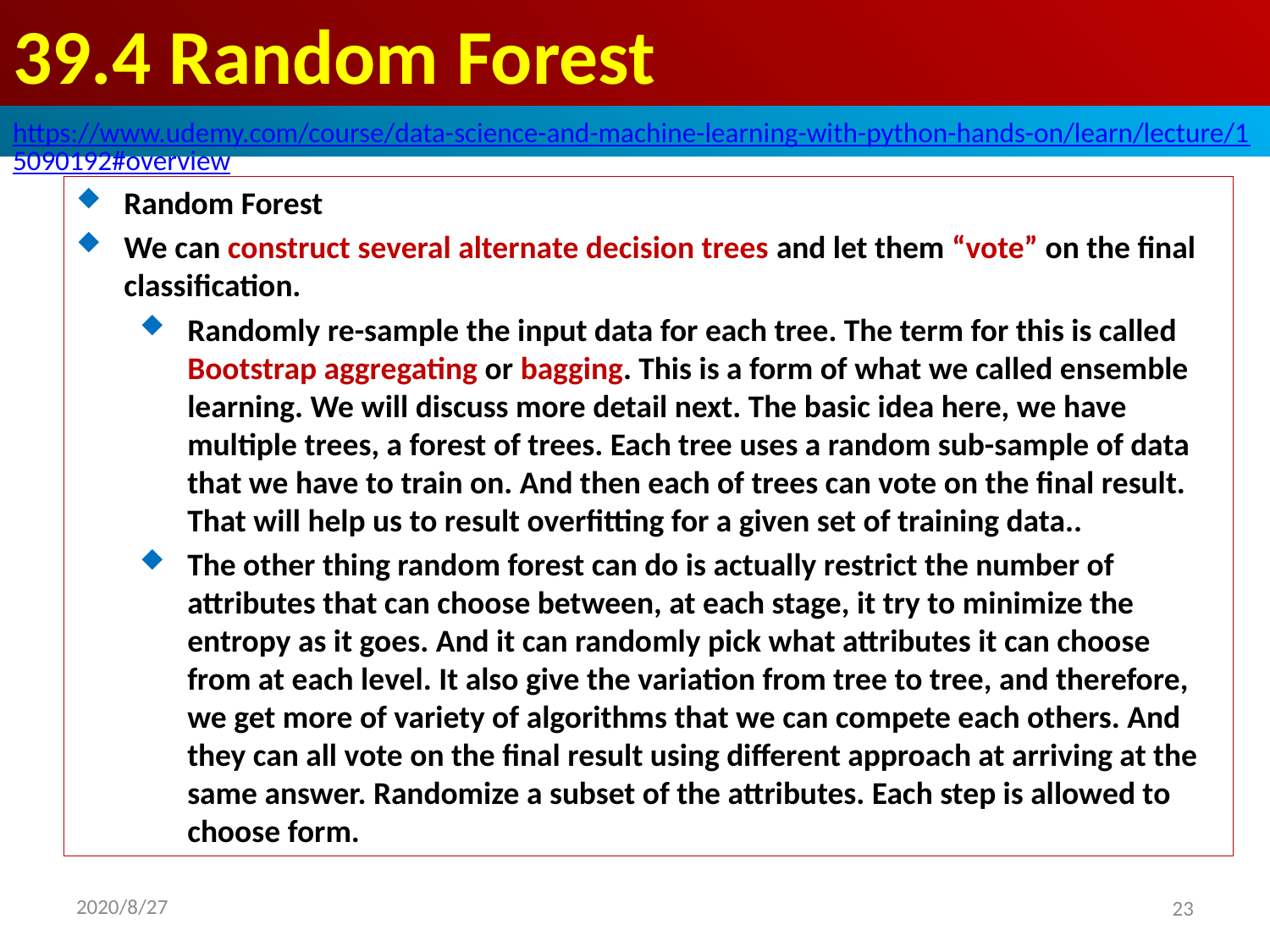

# 39.4 Random Forest
https://www.udemy.com/course/data-science-and-machine-learning-with-python-hands-on/learn/lecture/15090192#overview
Random Forest
We can construct several alternate decision trees and let them “vote” on the final classification.
Randomly re-sample the input data for each tree. The term for this is called Bootstrap aggregating or bagging. This is a form of what we called ensemble learning. We will discuss more detail next. The basic idea here, we have multiple trees, a forest of trees. Each tree uses a random sub-sample of data that we have to train on. And then each of trees can vote on the final result. That will help us to result overfitting for a given set of training data..
The other thing random forest can do is actually restrict the number of attributes that can choose between, at each stage, it try to minimize the entropy as it goes. And it can randomly pick what attributes it can choose from at each level. It also give the variation from tree to tree, and therefore, we get more of variety of algorithms that we can compete each others. And they can all vote on the final result using different approach at arriving at the same answer. Randomize a subset of the attributes. Each step is allowed to choose form.
2020/8/27
23